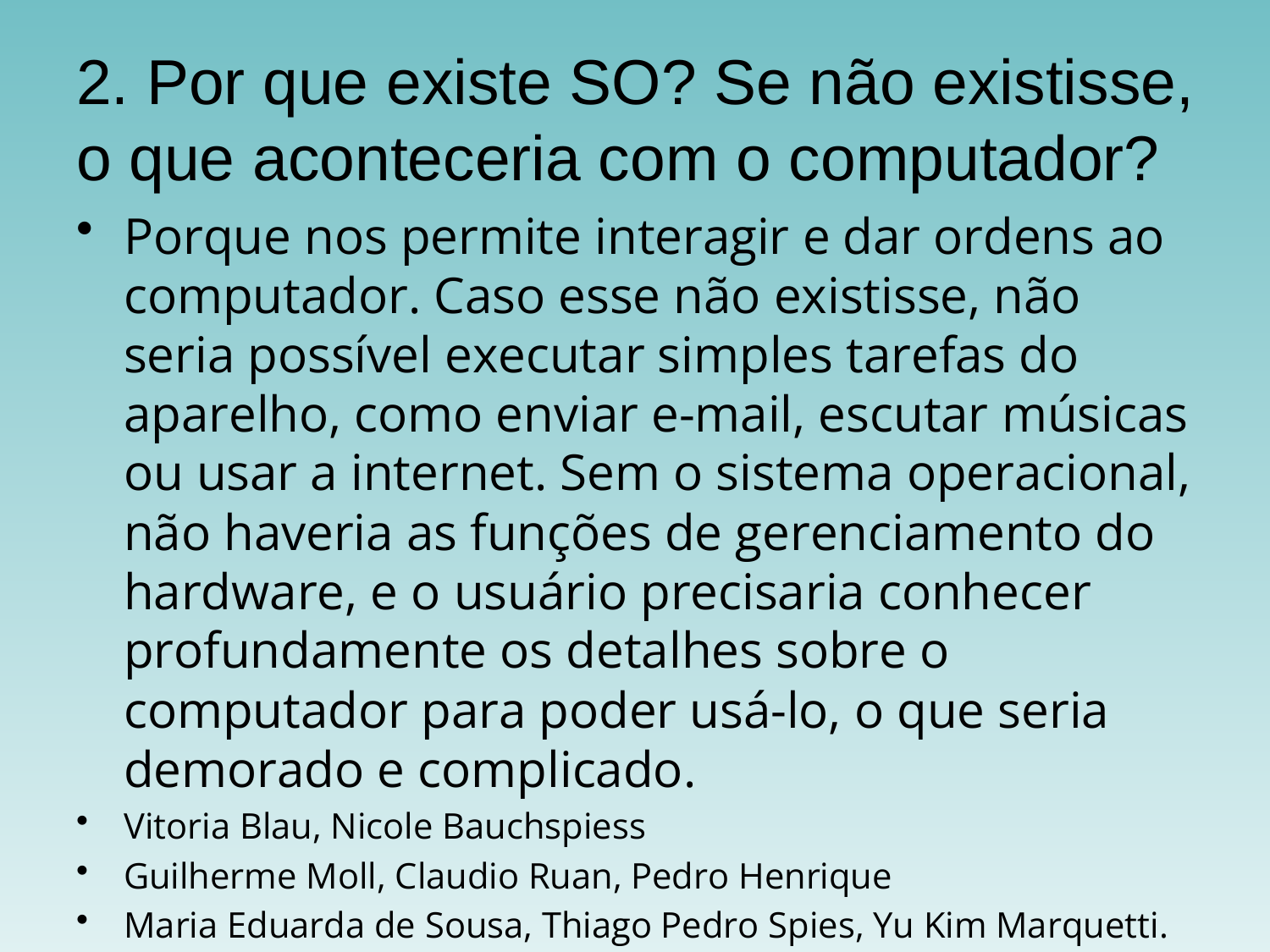

# 2. Por que existe SO? Se não existisse, o que aconteceria com o computador?
Porque nos permite interagir e dar ordens ao computador. Caso esse não existisse, não seria possível executar simples tarefas do aparelho, como enviar e-mail, escutar músicas ou usar a internet. Sem o sistema operacional, não haveria as funções de gerenciamento do  hardware, e o usuário precisaria conhecer profundamente os detalhes sobre o computador para poder usá-lo, o que seria demorado e complicado.
Vitoria Blau, Nicole Bauchspiess
Guilherme Moll, Claudio Ruan, Pedro Henrique
Maria Eduarda de Sousa, Thiago Pedro Spies, Yu Kim Marquetti.